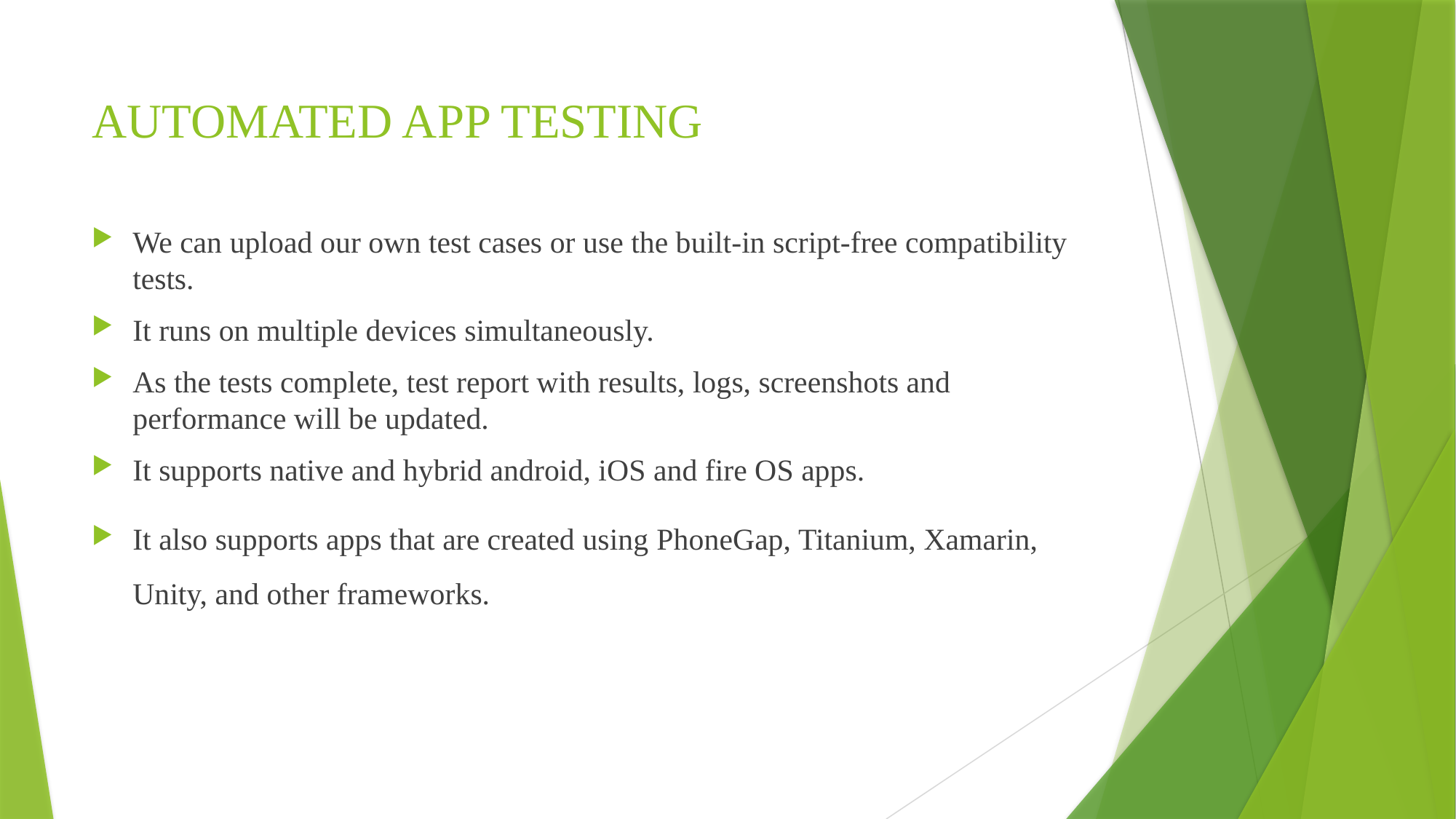

# AUTOMATED APP TESTING
We can upload our own test cases or use the built-in script-free compatibility tests.
It runs on multiple devices simultaneously.
As the tests complete, test report with results, logs, screenshots and performance will be updated.
It supports native and hybrid android, iOS and fire OS apps.
It also supports apps that are created using PhoneGap, Titanium, Xamarin, Unity, and other frameworks.